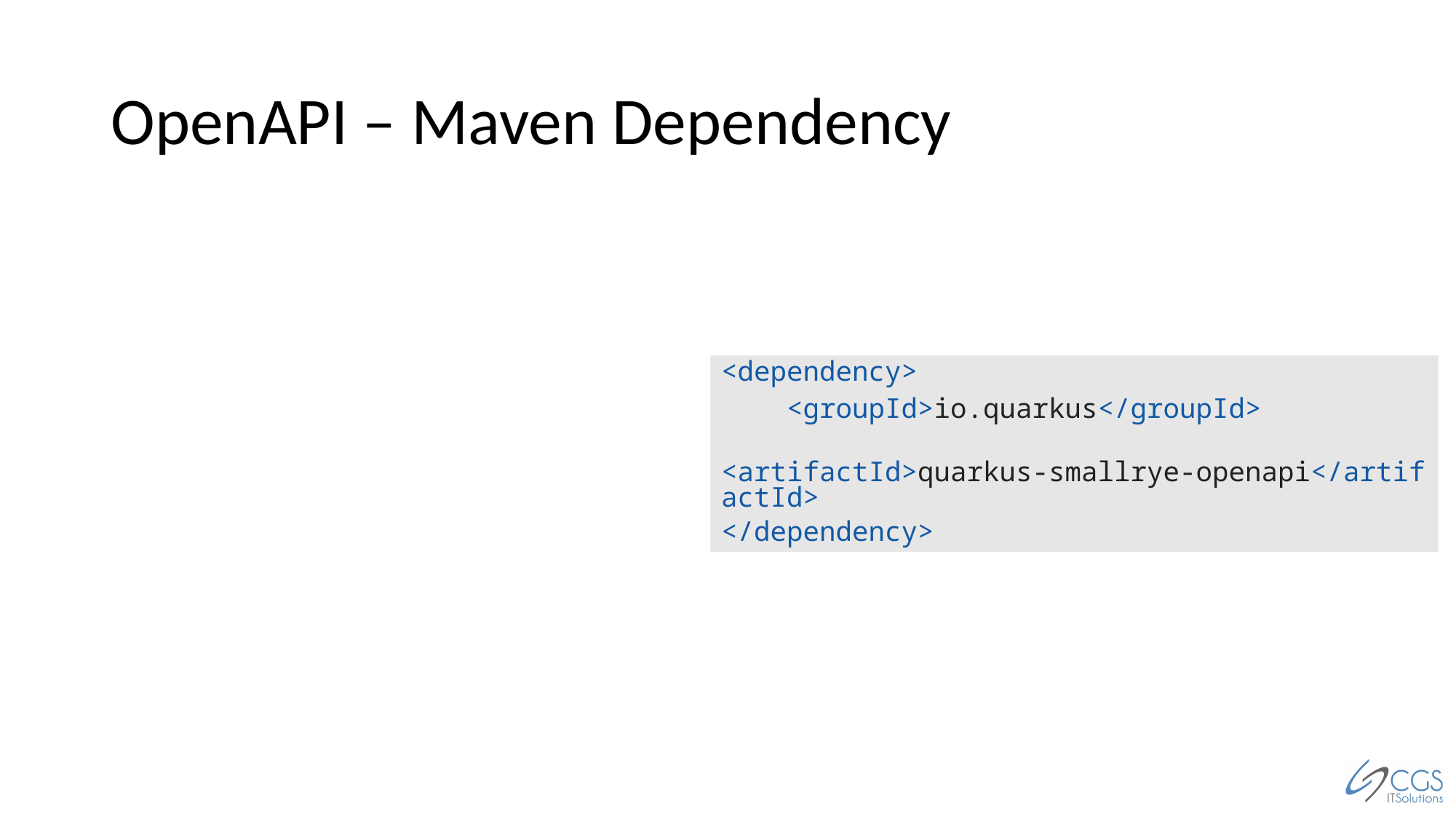

# OpenAPI – Maven Dependency

<dependency>
    <groupId>io.quarkus</groupId>
    <artifactId>quarkus-smallrye-openapi</artifactId>
</dependency>